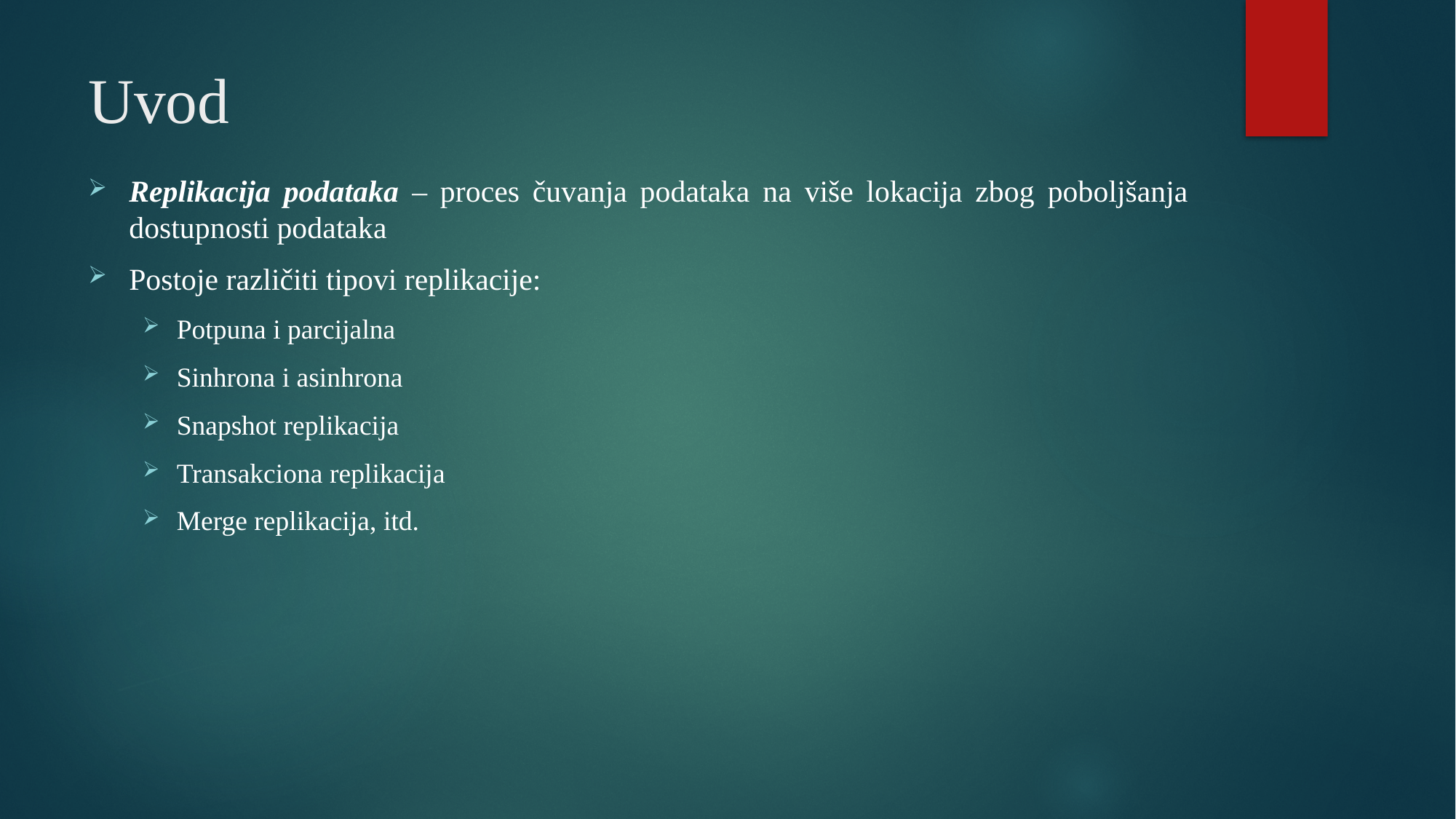

# Uvod
Replikacija podataka – proces čuvanja podataka na više lokacija zbog poboljšanja dostupnosti podataka
Postoje različiti tipovi replikacije:
Potpuna i parcijalna
Sinhrona i asinhrona
Snapshot replikacija
Transakciona replikacija
Merge replikacija, itd.